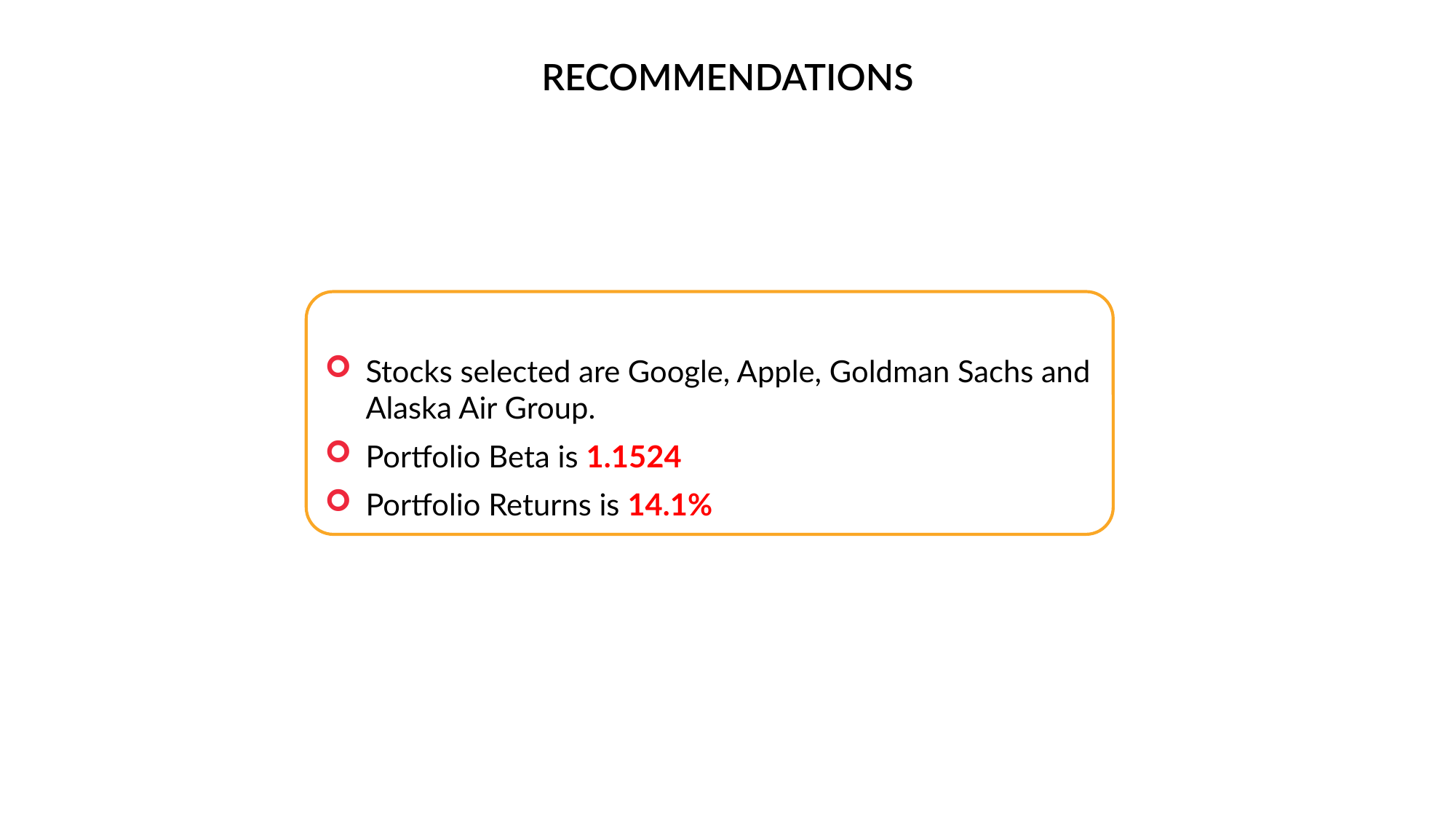

RECOMMENDATIONS

Stocks selected are Google, Apple, Goldman Sachs and Alaska Air Group.
Portfolio Beta is 1.1524
Portfolio Returns is 14.1%